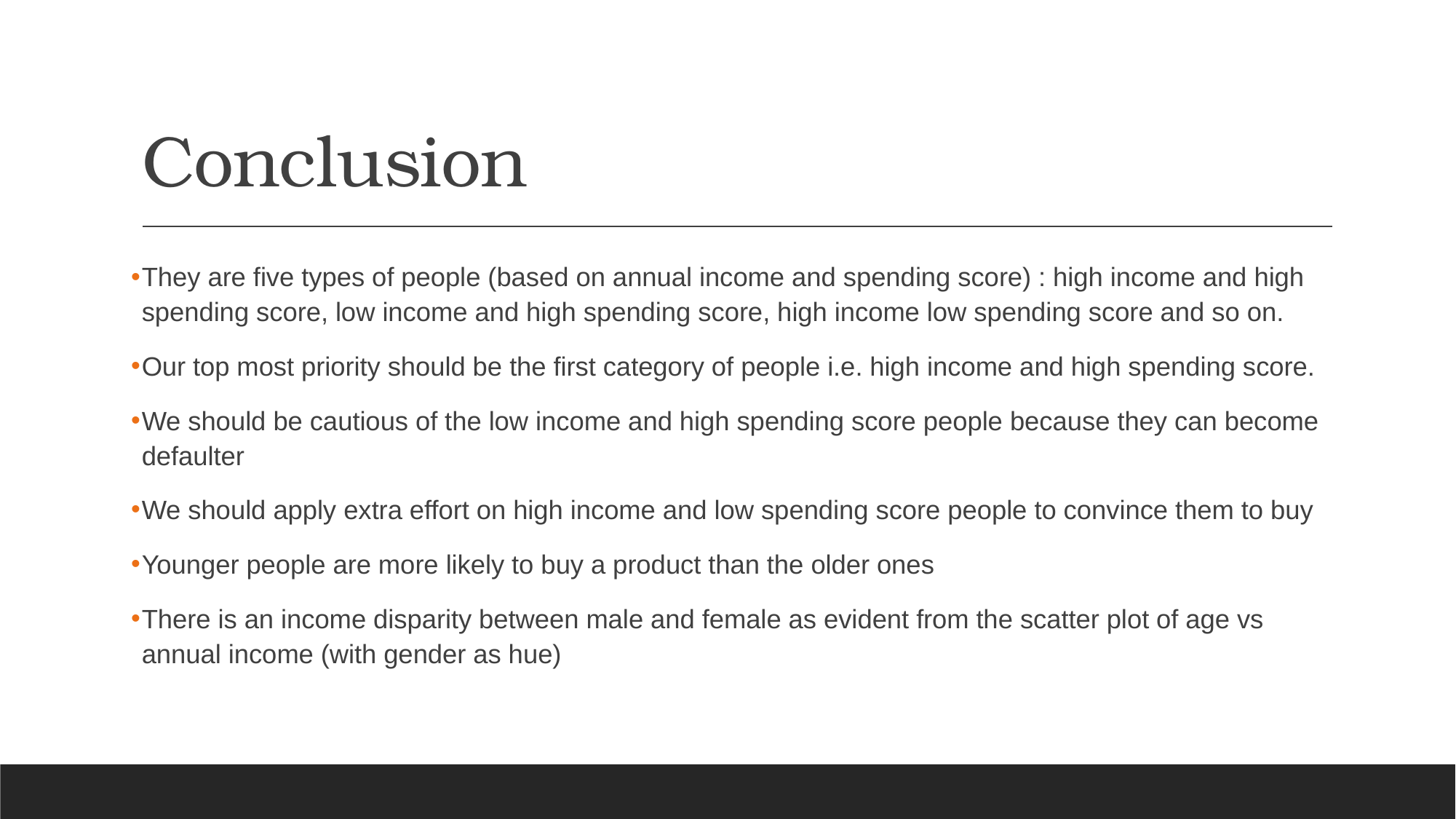

# Conclusion
They are five types of people (based on annual income and spending score) : high income and high spending score, low income and high spending score, high income low spending score and so on.
Our top most priority should be the first category of people i.e. high income and high spending score.
We should be cautious of the low income and high spending score people because they can become defaulter
We should apply extra effort on high income and low spending score people to convince them to buy
Younger people are more likely to buy a product than the older ones
There is an income disparity between male and female as evident from the scatter plot of age vs annual income (with gender as hue)